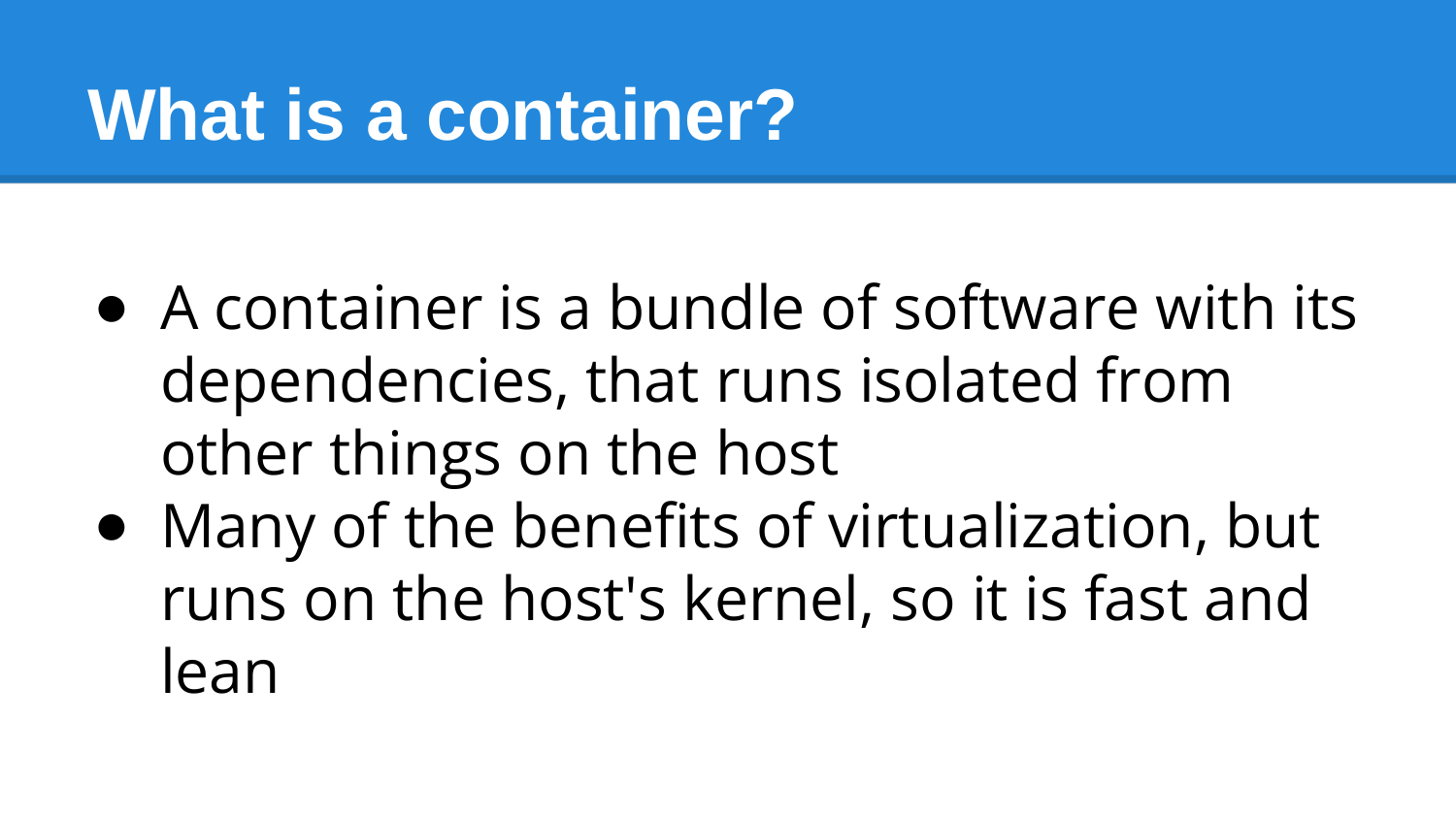

# What is a container?
A container is a bundle of software with its dependencies, that runs isolated from other things on the host
Many of the benefits of virtualization, but runs on the host's kernel, so it is fast and lean